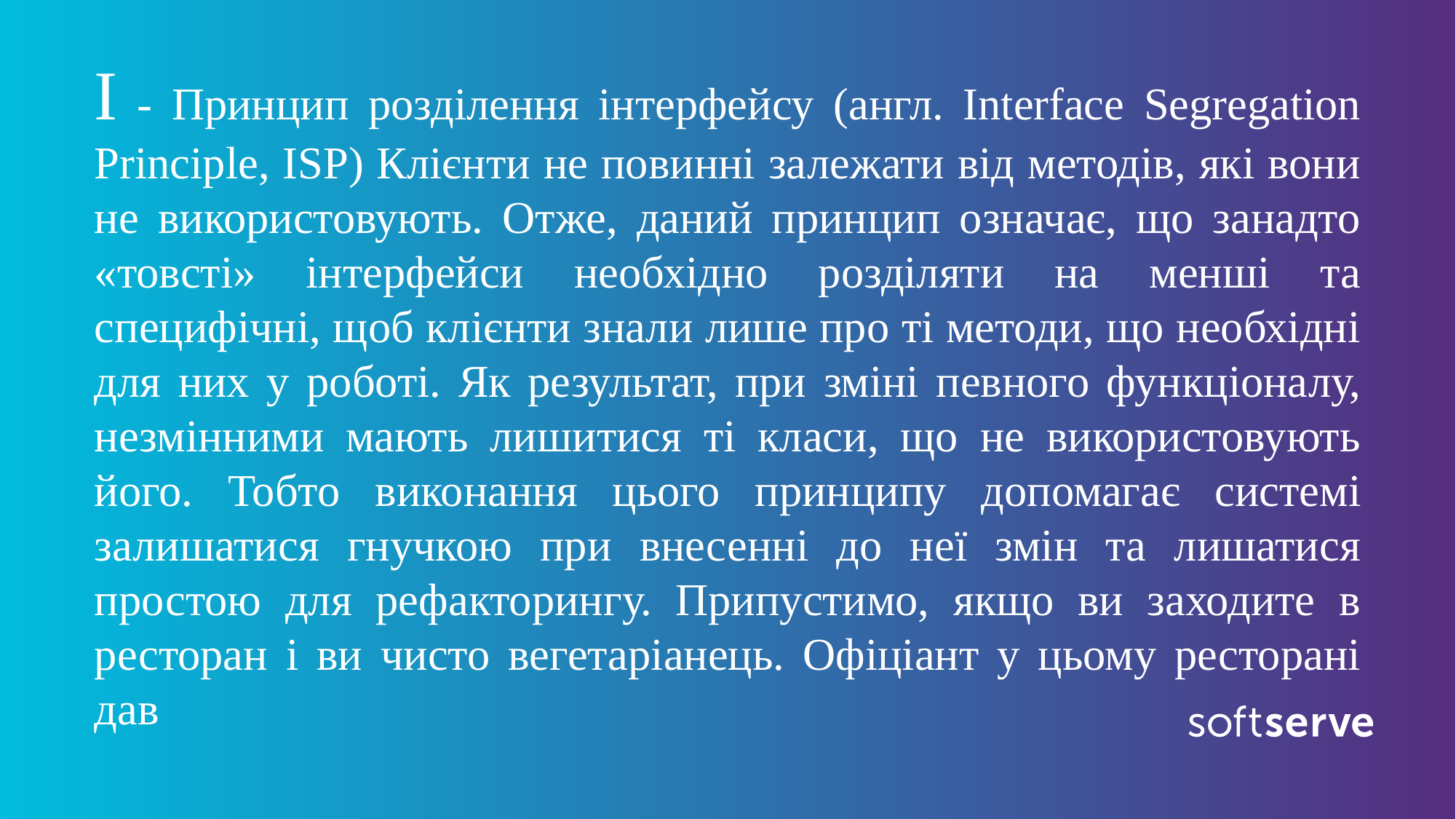

I - Принцип розділення інтерфейсу (англ. Interface Segregation Principle, ISP) Клієнти не повинні залежати від методів, які вони не використовують. Отже, даний принцип означає, що занадто «товсті» інтерфейси необхідно розділяти на менші та специфічні, щоб клієнти знали лише про ті методи, що необхідні для них у роботі. Як результат, при зміні певного функціоналу, незмінними мають лишитися ті класи, що не використовують його. Тобто виконання цього принципу допомагає системі залишатися гнучкою при внесенні до неї змін та лишатися простою для рефакторингу. Припустимо, якщо ви заходите в ресторан і ви чисто вегетаріанець. Офіціант у цьому ресторані дав